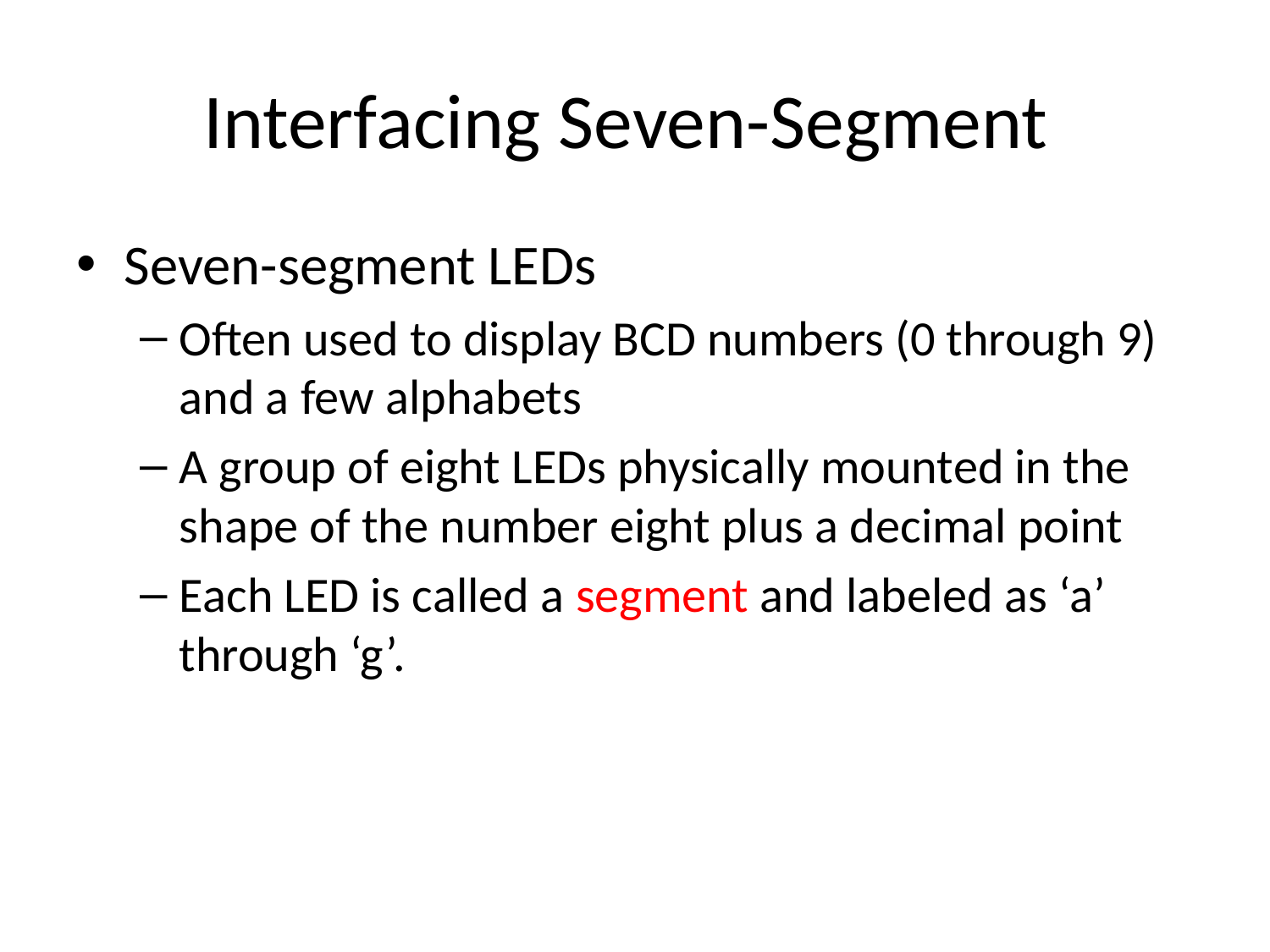

# Interfacing Seven-Segment
Seven-segment LEDs
Often used to display BCD numbers (0 through 9) and a few alphabets
A group of eight LEDs physically mounted in the shape of the number eight plus a decimal point
Each LED is called a segment and labeled as ‘a’ through ‘g’.